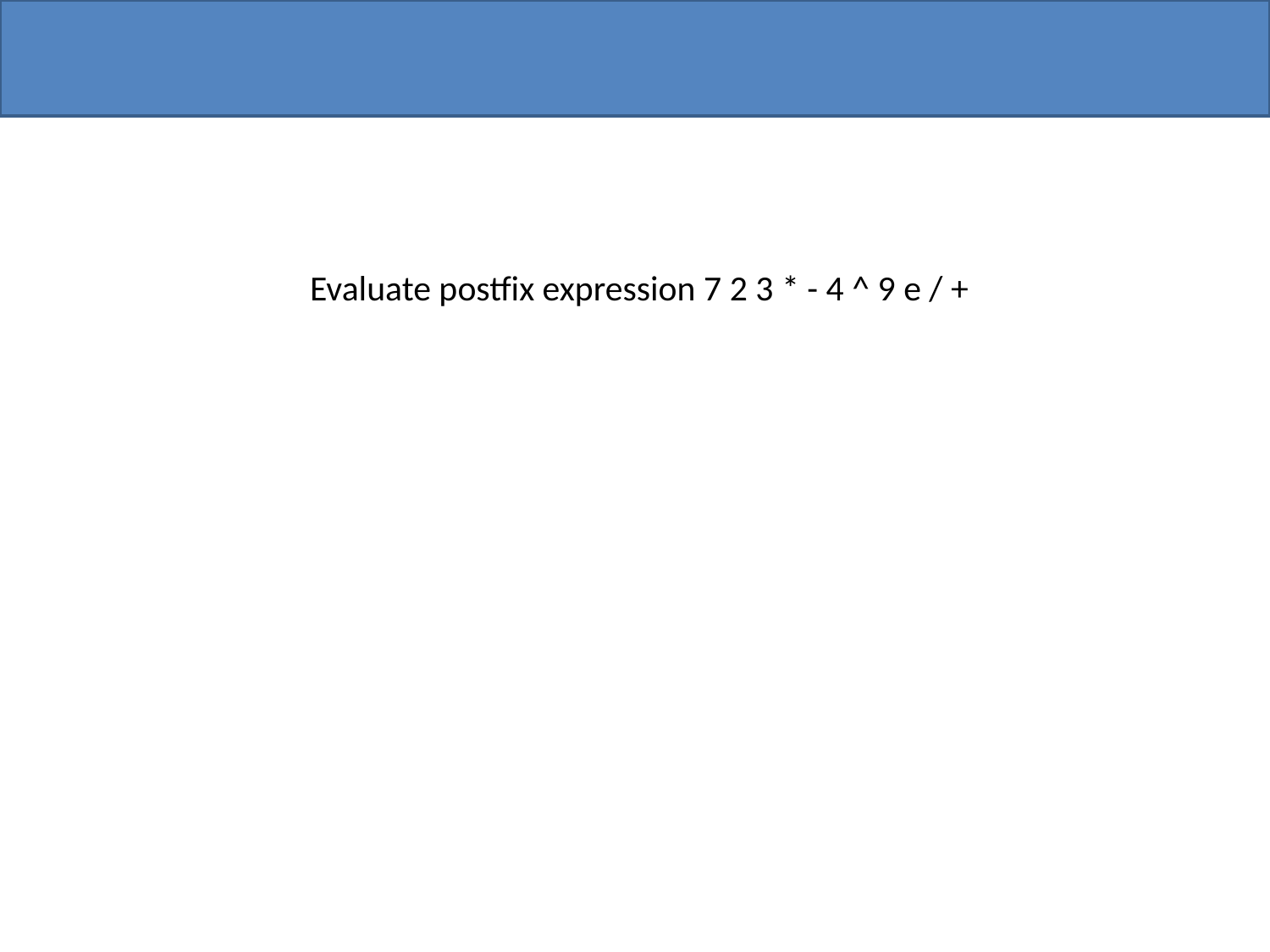

Evaluate postfix expression 7 2 3 * - 4 ^ 9 e / +